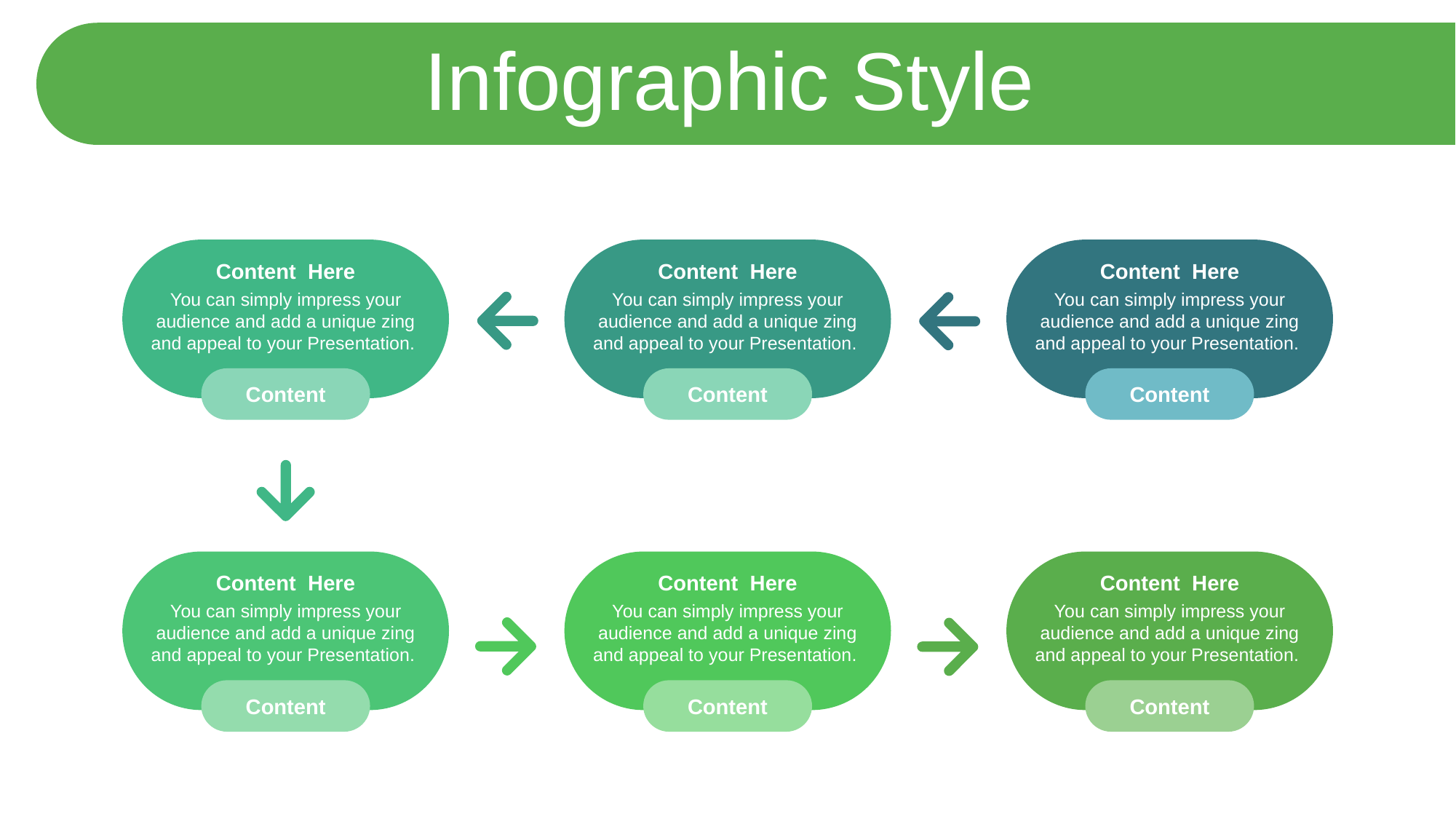

Infographic Style

Content  Here
You can simply impress your audience and add a unique zing and appeal to your Presentation.

Content

Content  Here
You can simply impress your audience and add a unique zing and appeal to your Presentation.

Content

Content  Here
You can simply impress your audience and add a unique zing and appeal to your Presentation.

Content

Content  Here
You can simply impress your audience and add a unique zing and appeal to your Presentation.

Content

Content  Here
You can simply impress your audience and add a unique zing and appeal to your Presentation.

Content

Content  Here
You can simply impress your audience and add a unique zing and appeal to your Presentation.

Content